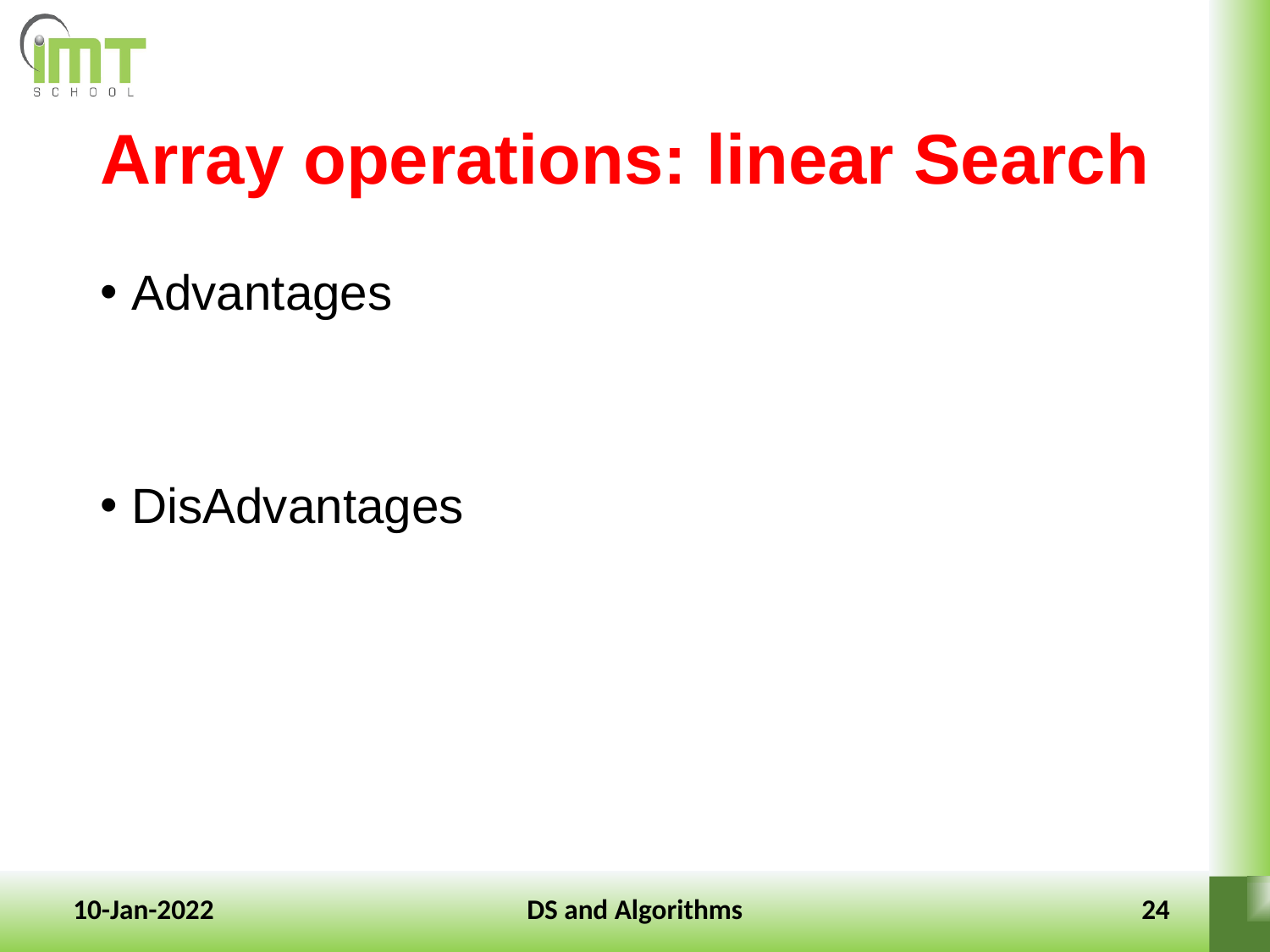

# Array operations: linear Search
Advantages

DisAdvantages
10-Jan-2022
DS and Algorithms
24